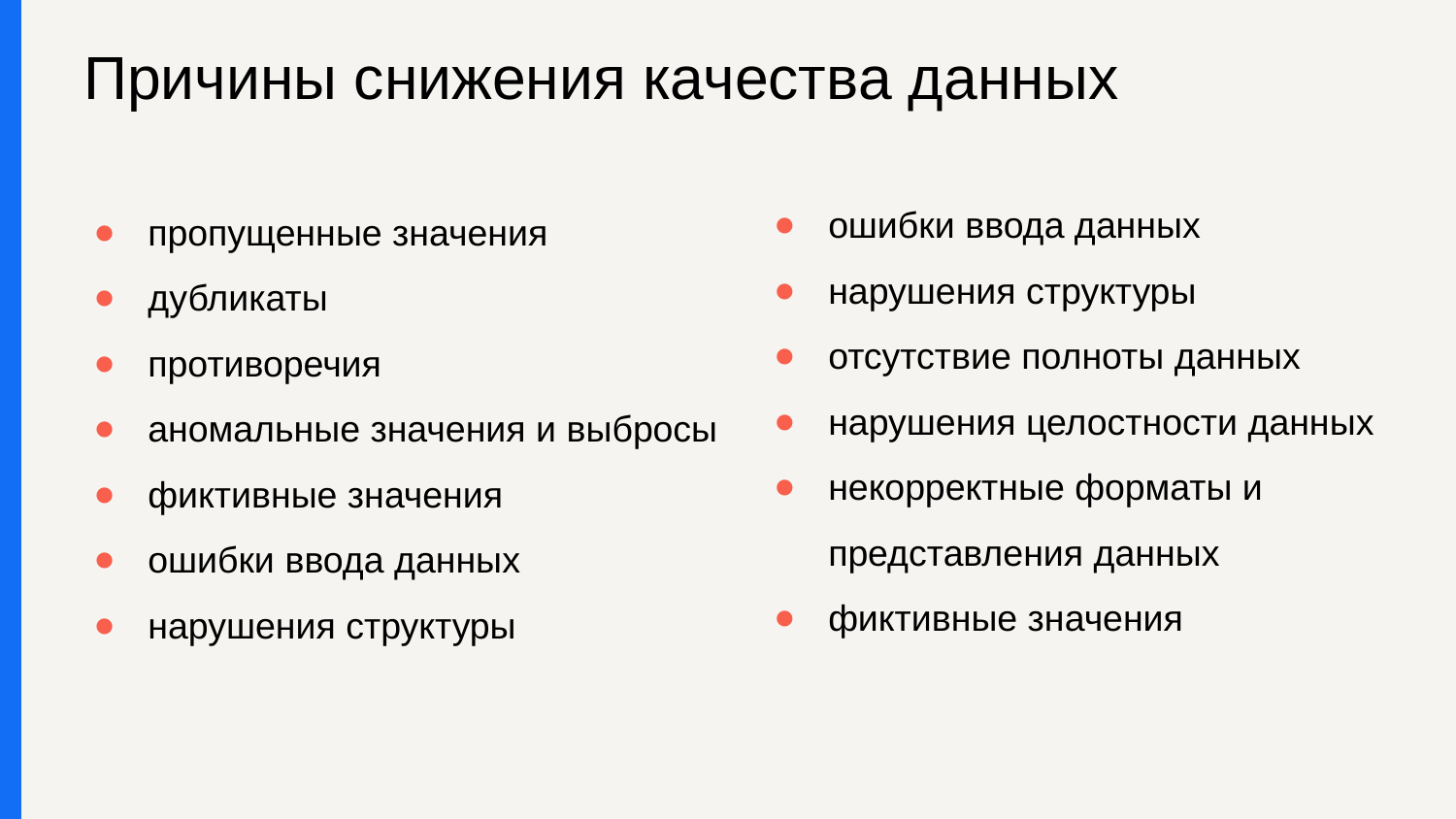

# Причины снижения качества данных
ошибки ввода данных
нарушения структуры
отсутствие полноты данных
нарушения целостности данных
некорректные форматы и представления данных
фиктивные значения
пропущенные значения
дубликаты
противоречия
аномальные значения и выбросы
фиктивные значения
ошибки ввода данных
нарушения структуры